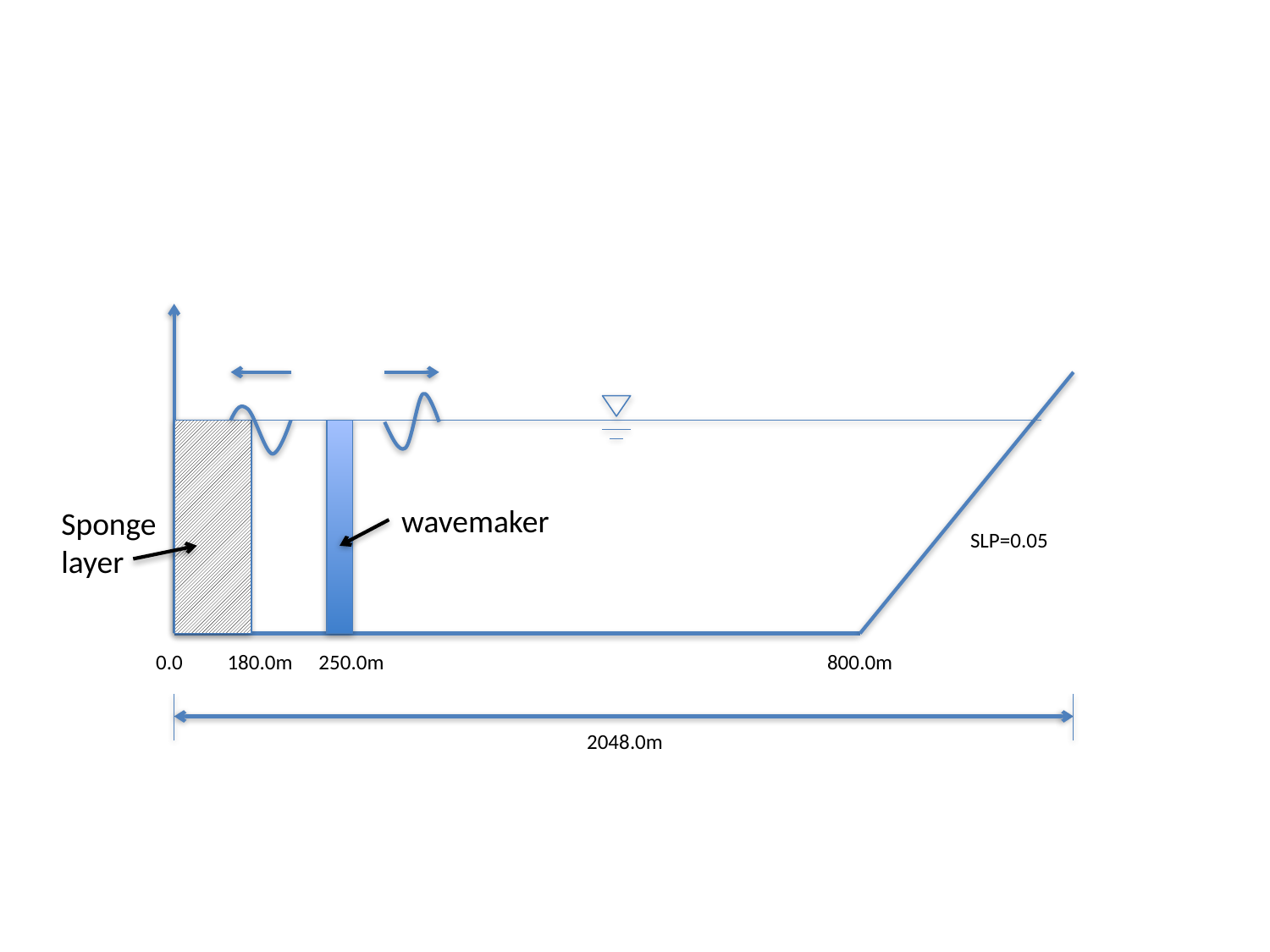

wavemaker
Sponge layer
SLP=0.05
0.0
180.0m
250.0m
800.0m
2048.0m